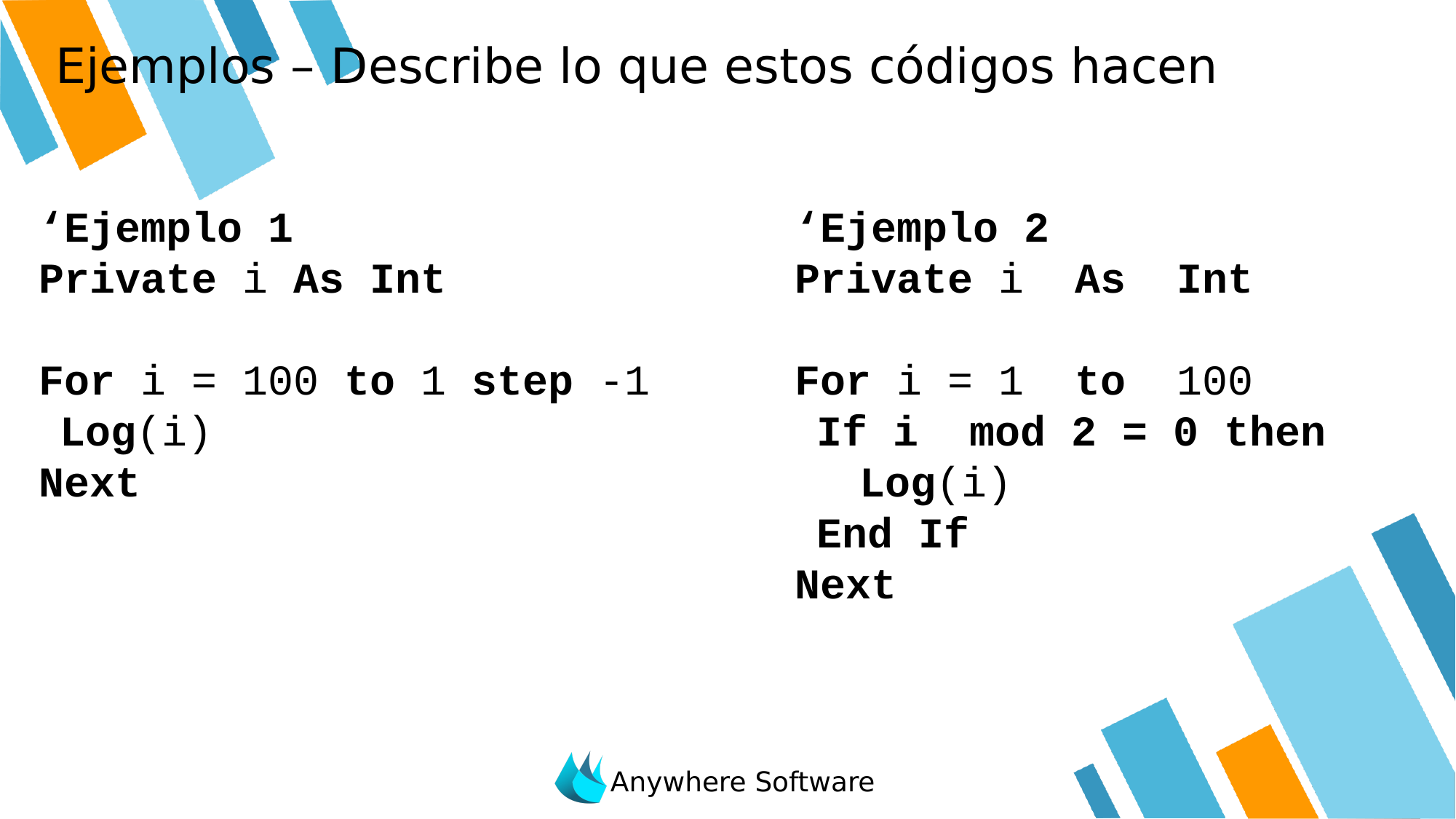

# Ejemplos – Describe lo que estos códigos hacen
‘Ejemplo 1
Private i As Int

For i = 100 to 1 step -1
	Log(i)
Next

‘Ejemplo 2
Private i  As  Int

For i = 1  to  100
	If i  mod 2 = 0 then
		Log(i)
	End If
Next